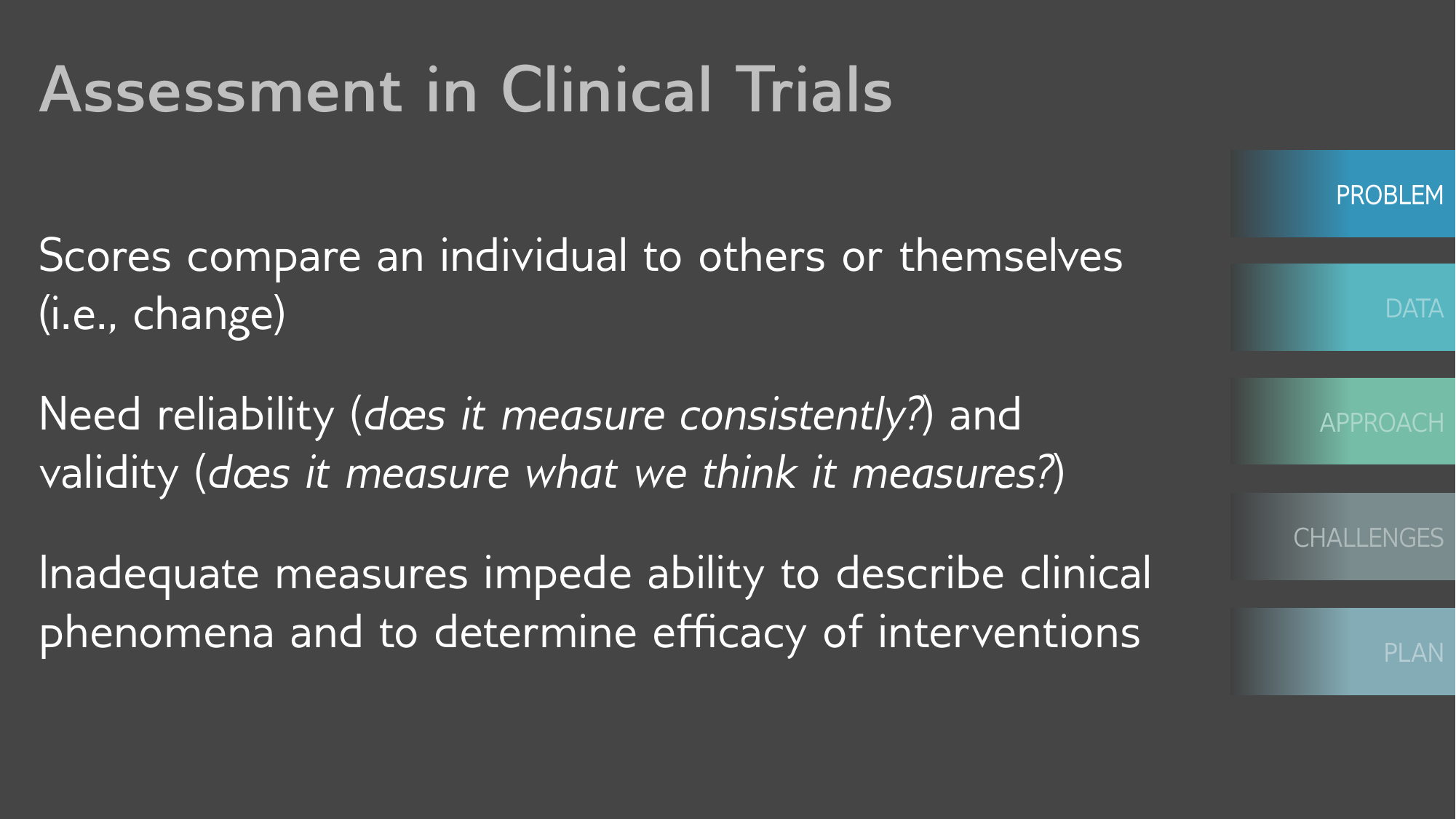

# Assessment in Clinical Trials
PROBLEM
Scores compare an individual to others or themselves (i.e., change)
Need reliability (does it measure consistently?) and validity (does it measure what we think it measures?)
Inadequate measures impede ability to describe clinical phenomena and to determine efficacy of interventions